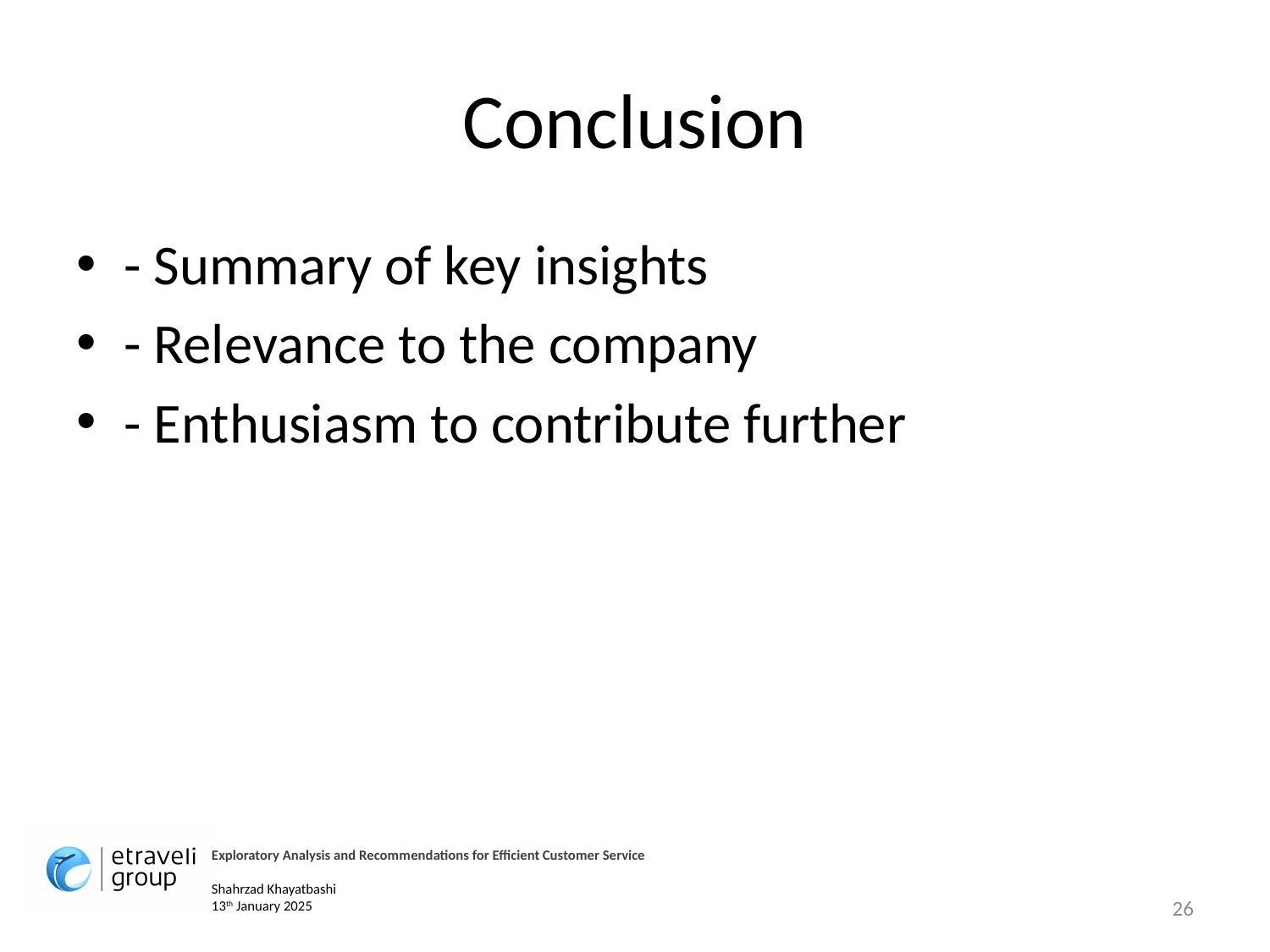

# Conclusion
- Summary of key insights
- Relevance to the company
- Enthusiasm to contribute further
Exploratory Analysis and Recommendations for Efficient Customer Service

Shahrzad Khayatbashi
13th January 2025
26